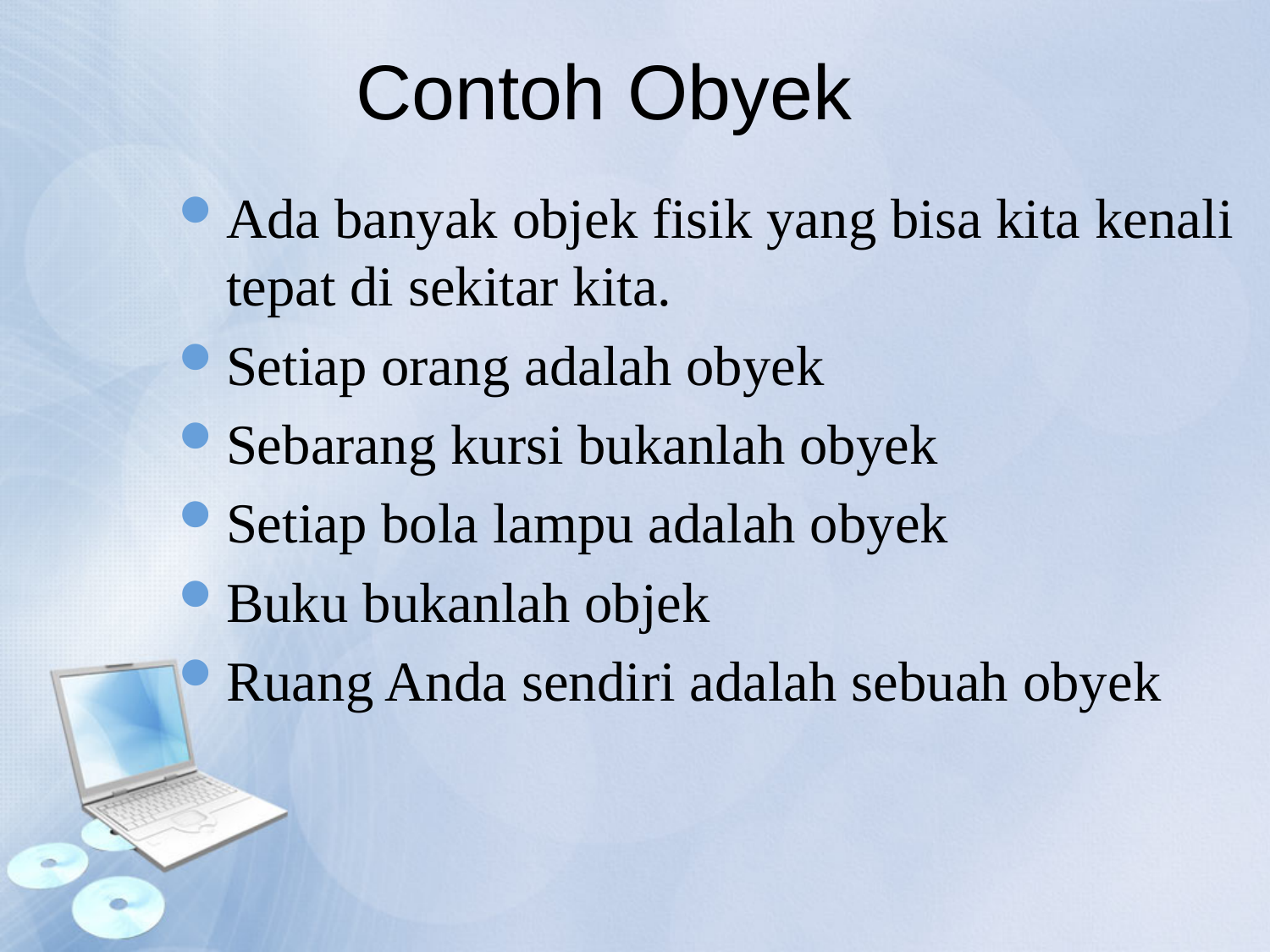

Contoh Obyek
Ada banyak objek fisik yang bisa kita kenali tepat di sekitar kita.
Setiap orang adalah obyek
Sebarang kursi bukanlah obyek
Setiap bola lampu adalah obyek
Buku bukanlah objek
Ruang Anda sendiri adalah sebuah obyek